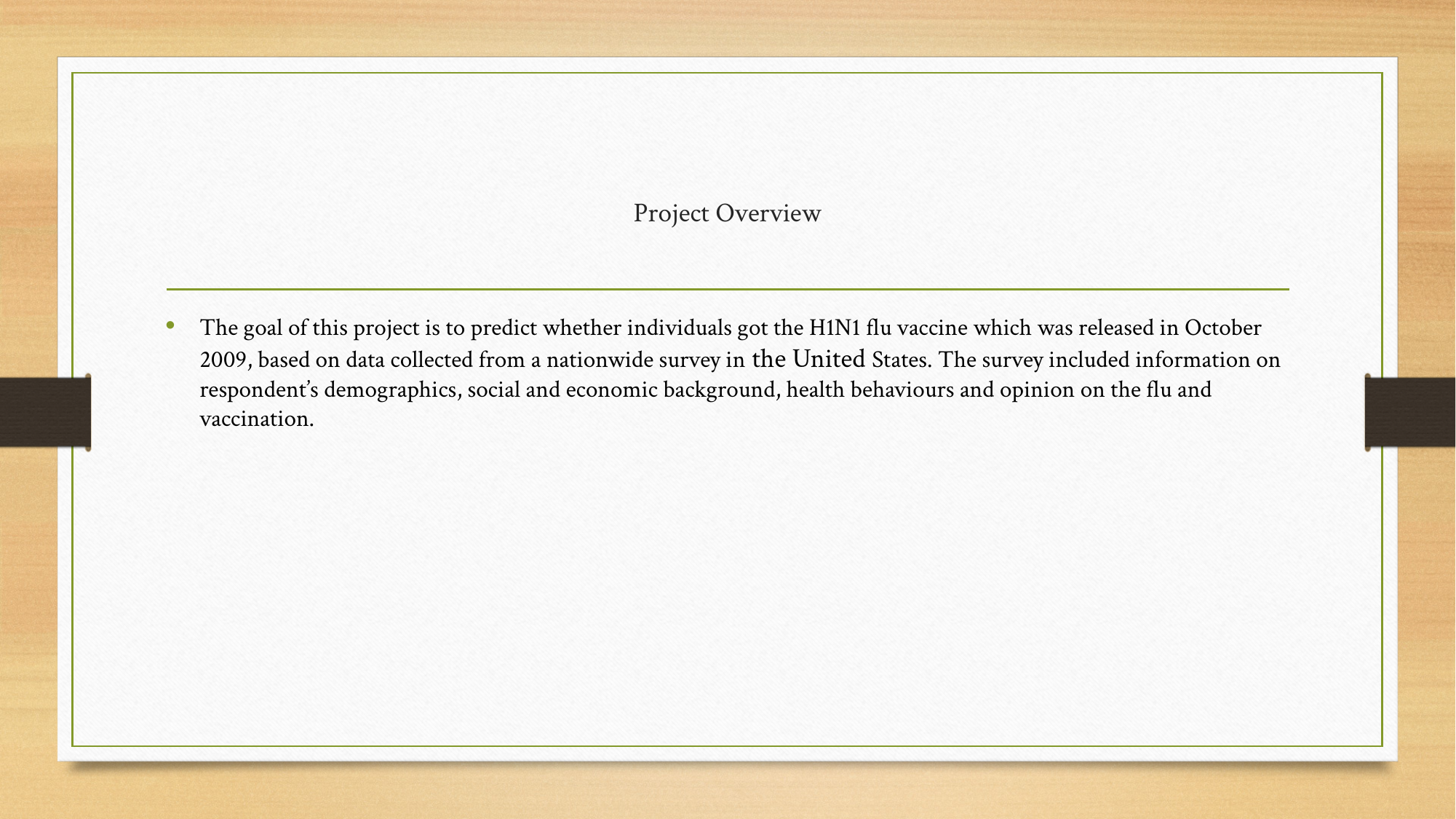

# Project Overview
The goal of this project is to predict whether individuals got the H1N1 flu vaccine which was released in October 2009, based on data collected from a nationwide survey in the United States. The survey included information on respondent’s demographics, social and economic background, health behaviours and opinion on the flu and vaccination.